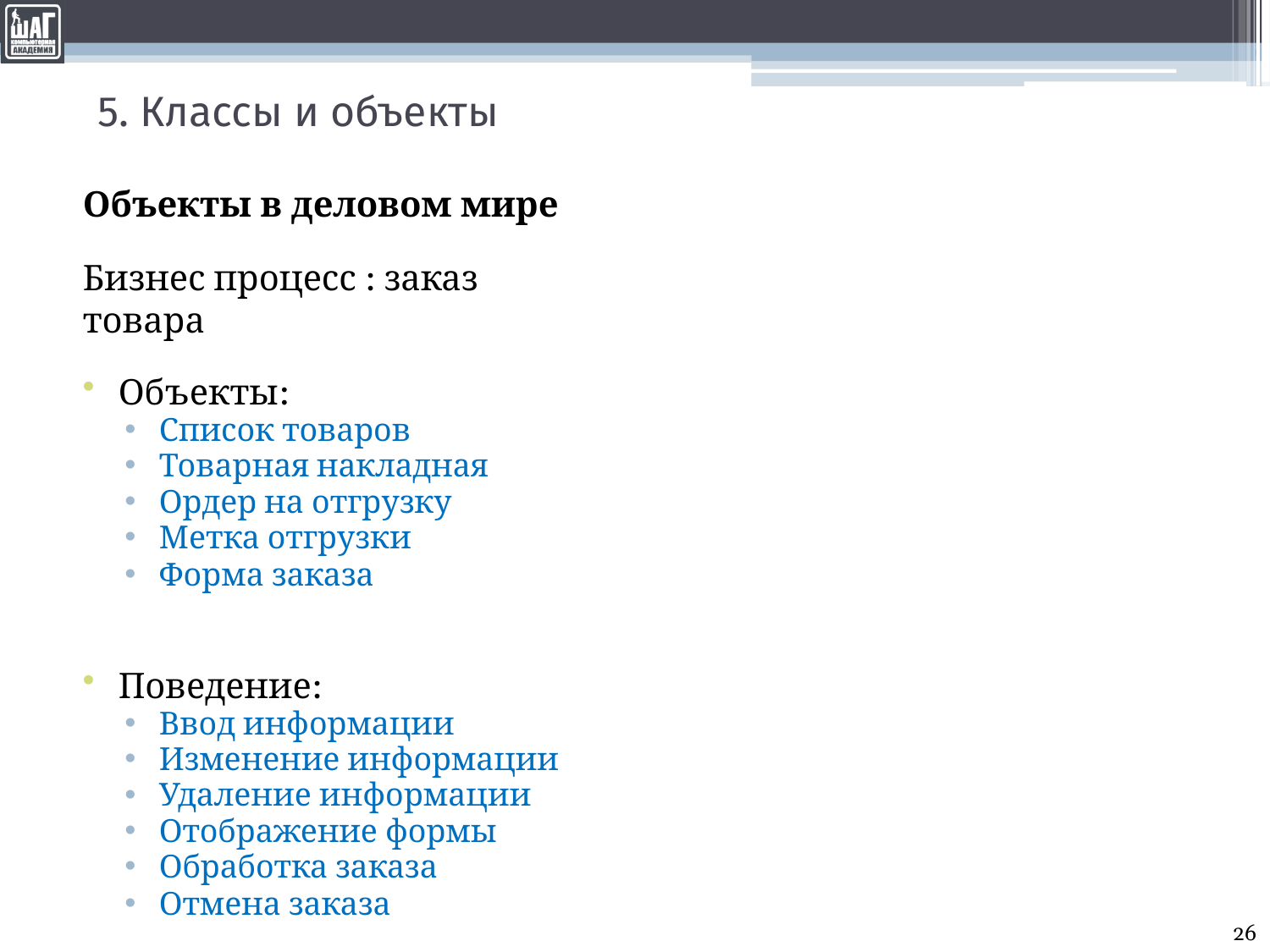

# 5. Классы и объекты
Объекты в деловом мире
Бизнес процесс : заказ товара
Объекты:
Список товаров
Товарная накладная
Ордер на отгрузку
Метка отгрузки
Форма заказа

Поведение:
Ввод информации
Изменение информации
Удаление информации
Отображение формы
Обработка заказа
Отмена заказа
26